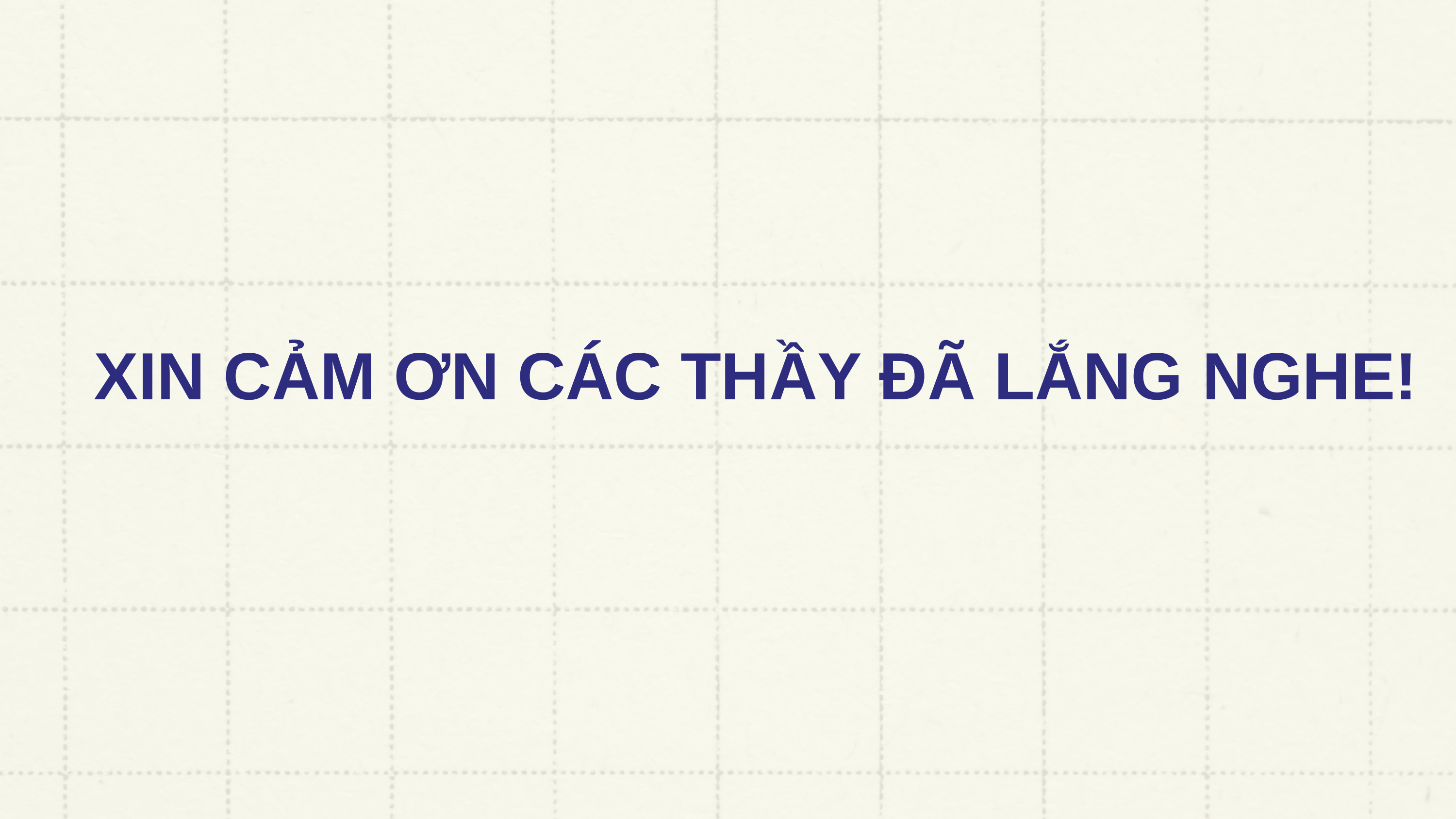

XIN CẢM ƠN CÁC THẦY ĐÃ LẮNG NGHE!